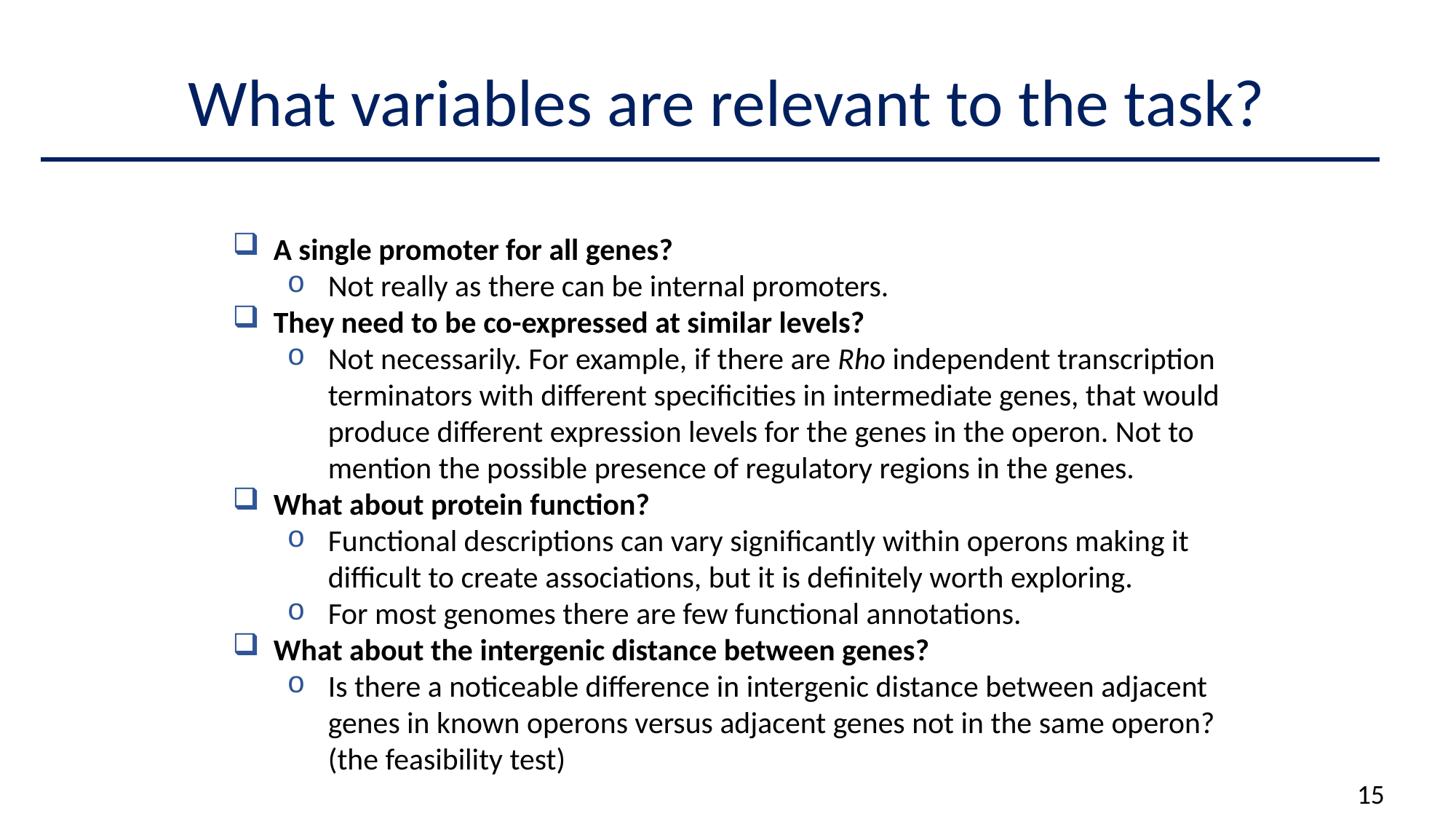

# What variables are relevant to the task?
A single promoter for all genes?
Not really as there can be internal promoters.
They need to be co-expressed at similar levels?
Not necessarily. For example, if there are Rho independent transcription terminators with different specificities in intermediate genes, that would produce different expression levels for the genes in the operon. Not to mention the possible presence of regulatory regions in the genes.
What about protein function?
Functional descriptions can vary significantly within operons making it difficult to create associations, but it is definitely worth exploring.
For most genomes there are few functional annotations.
What about the intergenic distance between genes?
Is there a noticeable difference in intergenic distance between adjacent genes in known operons versus adjacent genes not in the same operon? (the feasibility test)

15